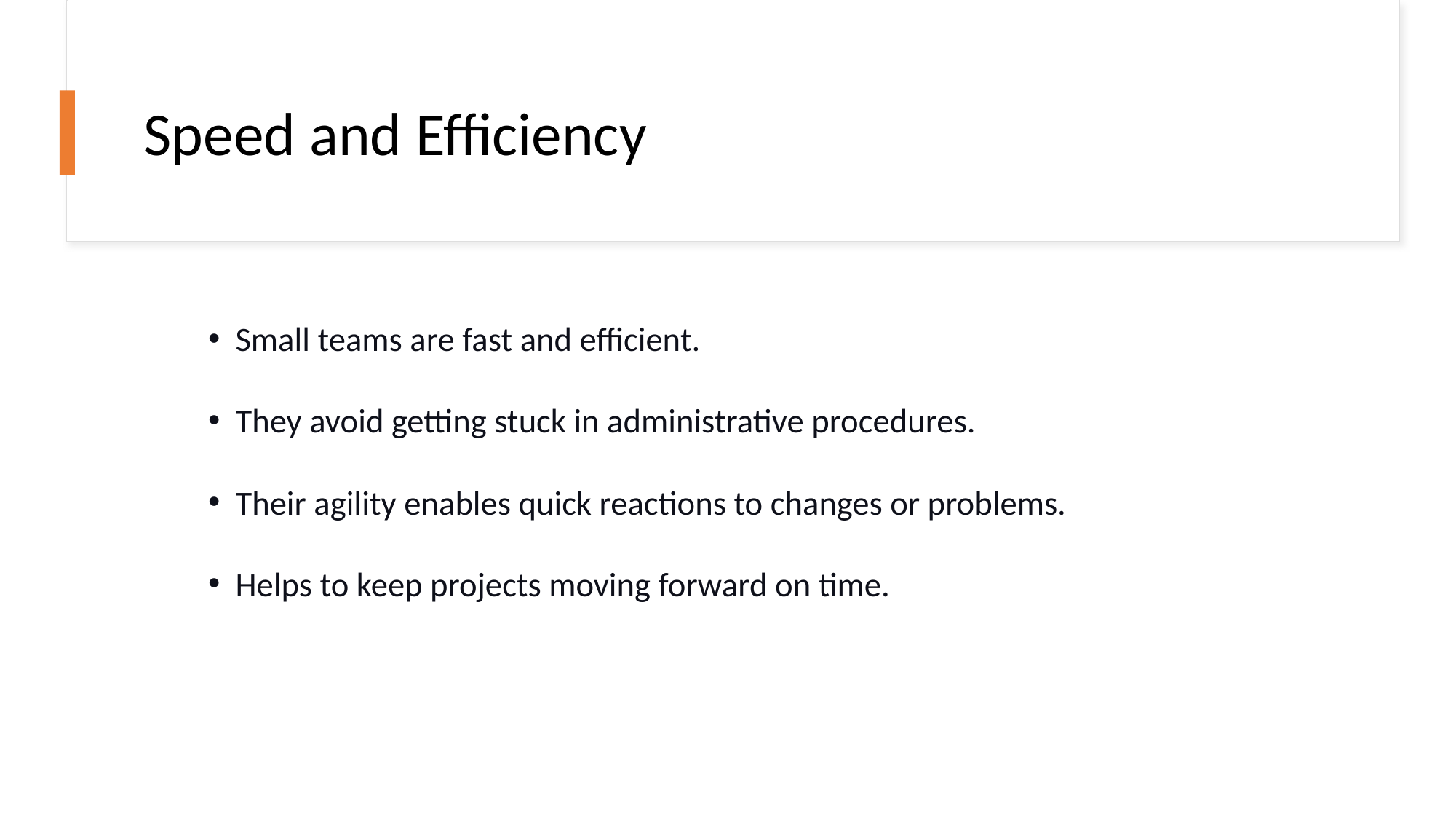

# Speed and Efficiency

Small teams are fast and efficient.
They avoid getting stuck in administrative procedures.
Their agility enables quick reactions to changes or problems.
Helps to keep projects moving forward on time.